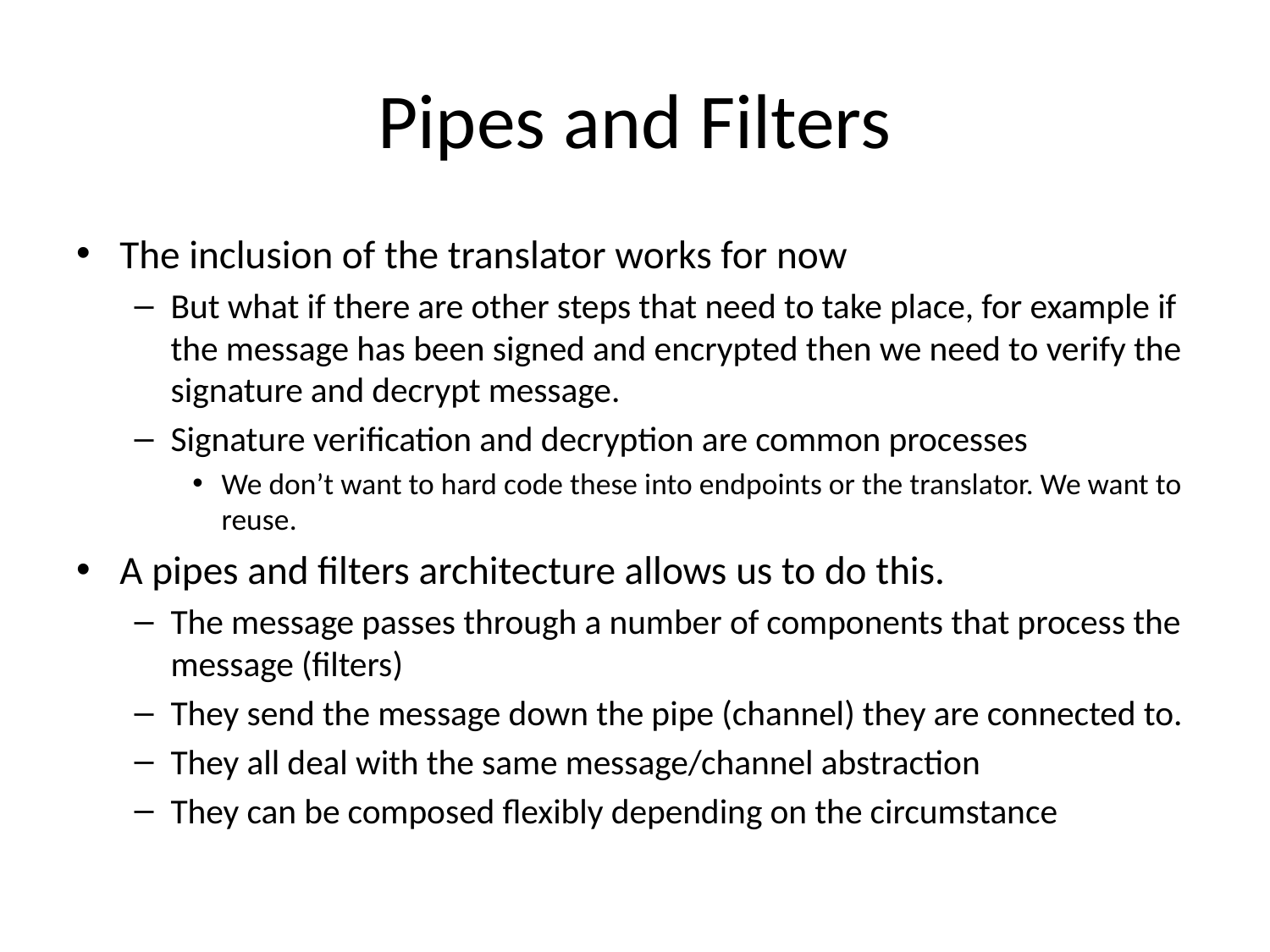

# Pipes and Filters
The inclusion of the translator works for now
But what if there are other steps that need to take place, for example if the message has been signed and encrypted then we need to verify the signature and decrypt message.
Signature verification and decryption are common processes
We don’t want to hard code these into endpoints or the translator. We want to reuse.
A pipes and filters architecture allows us to do this.
The message passes through a number of components that process the message (filters)
They send the message down the pipe (channel) they are connected to.
They all deal with the same message/channel abstraction
They can be composed flexibly depending on the circumstance